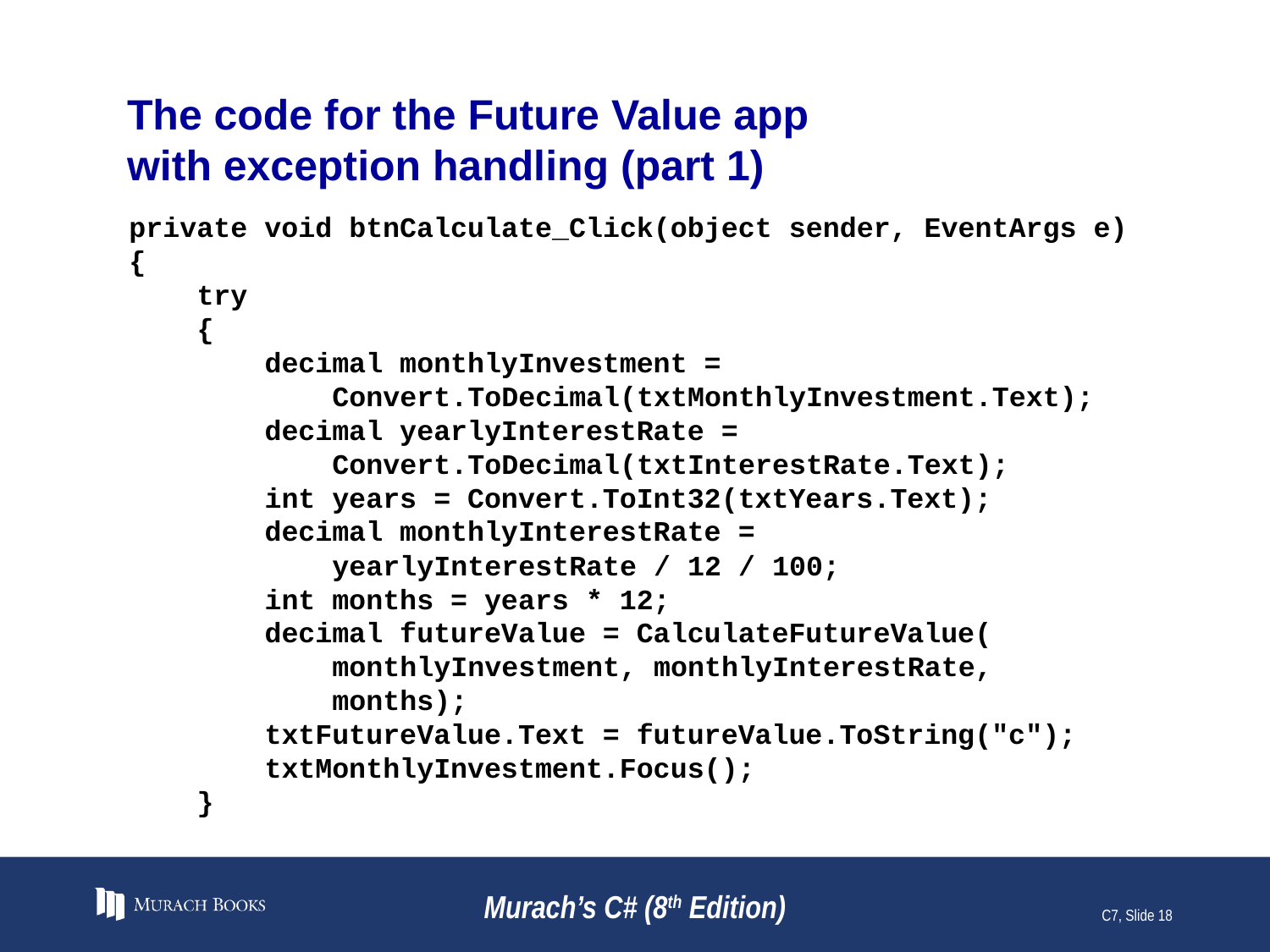

# The code for the Future Value app with exception handling (part 1)
private void btnCalculate_Click(object sender, EventArgs e)
{
    try
    {
        decimal monthlyInvestment =
            Convert.ToDecimal(txtMonthlyInvestment.Text);
        decimal yearlyInterestRate =
            Convert.ToDecimal(txtInterestRate.Text);
        int years = Convert.ToInt32(txtYears.Text);
        decimal monthlyInterestRate =
            yearlyInterestRate / 12 / 100;
        int months = years * 12;
        decimal futureValue = CalculateFutureValue(
            monthlyInvestment, monthlyInterestRate,
            months);
        txtFutureValue.Text = futureValue.ToString("c");
        txtMonthlyInvestment.Focus();
    }

Murach’s C# (8th Edition)

C7, Slide 18